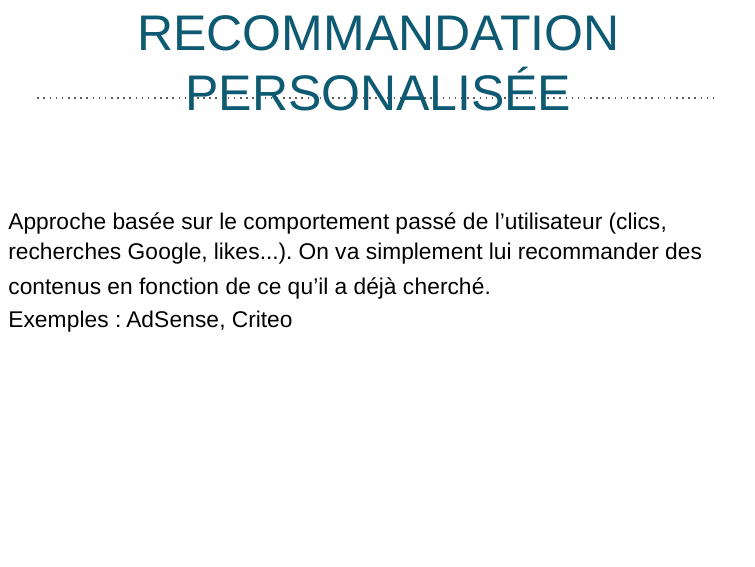

# RECOMMANDATION PERSONALISÉE
Approche basée sur le comportement passé de l’utilisateur (clics,

recherches Google, likes...). On va simplement lui recommander des
contenus en fonction de ce qu’il a déjà cherché.

Exemples : AdSense, Criteo